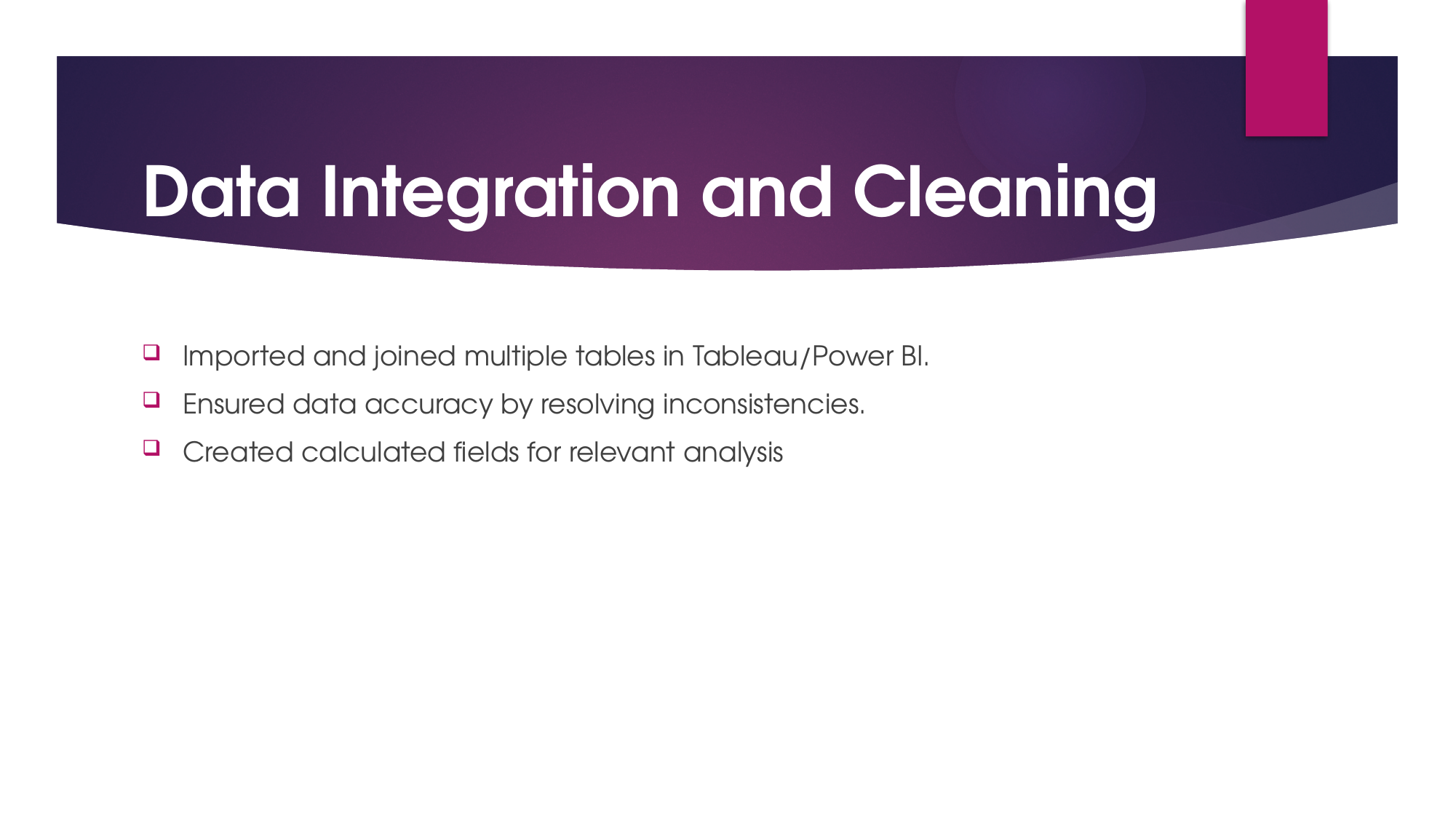

# Data Integration and Cleaning
Imported and joined multiple tables in Tableau/Power BI.
Ensured data accuracy by resolving inconsistencies.
Created calculated fields for relevant analysis